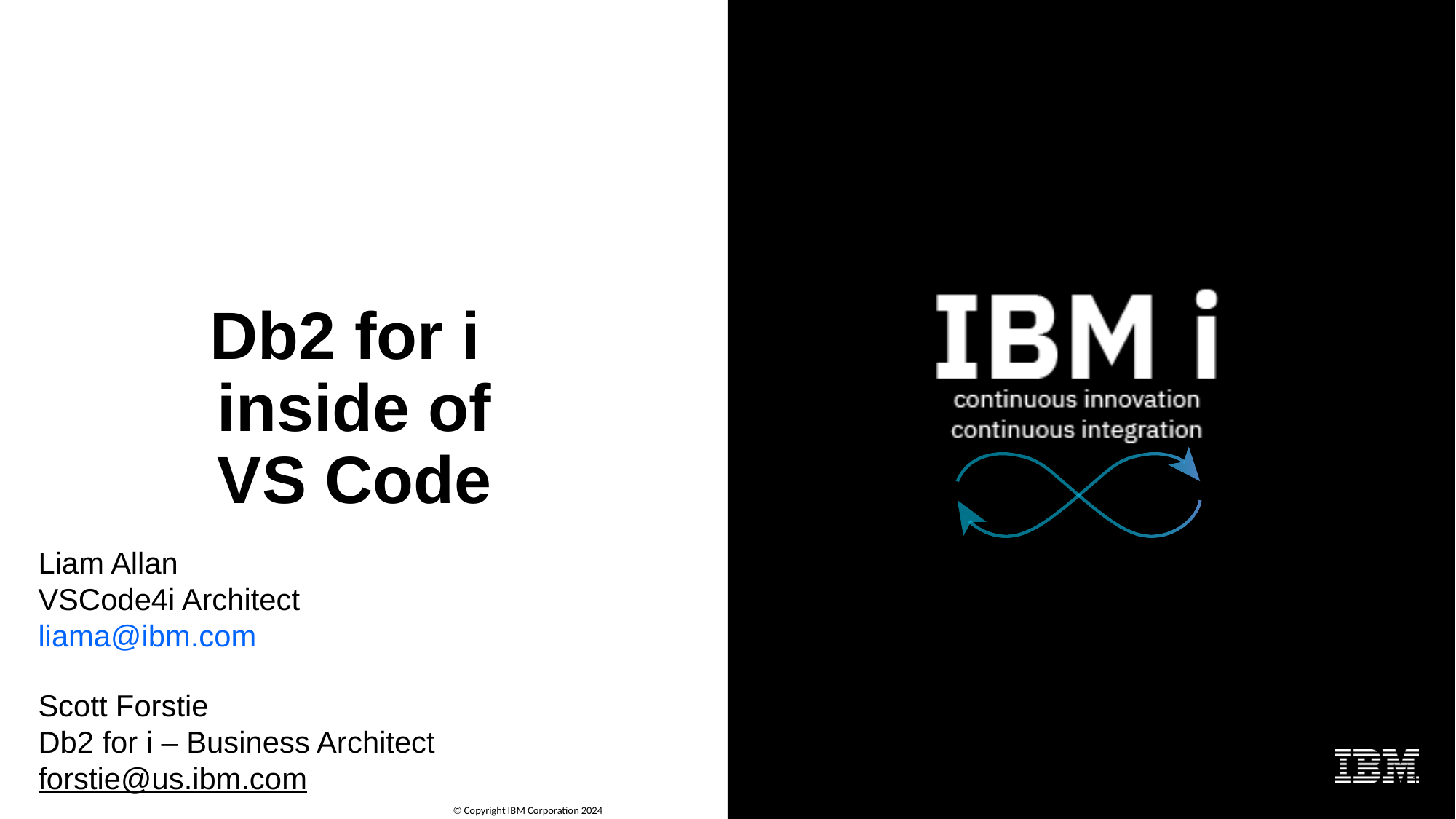

# Db2 for i inside of VS Code
Liam Allan
VSCode4i Architect
liama@ibm.com
Scott Forstie
Db2 for i – Business Architect
forstie@us.ibm.com
1